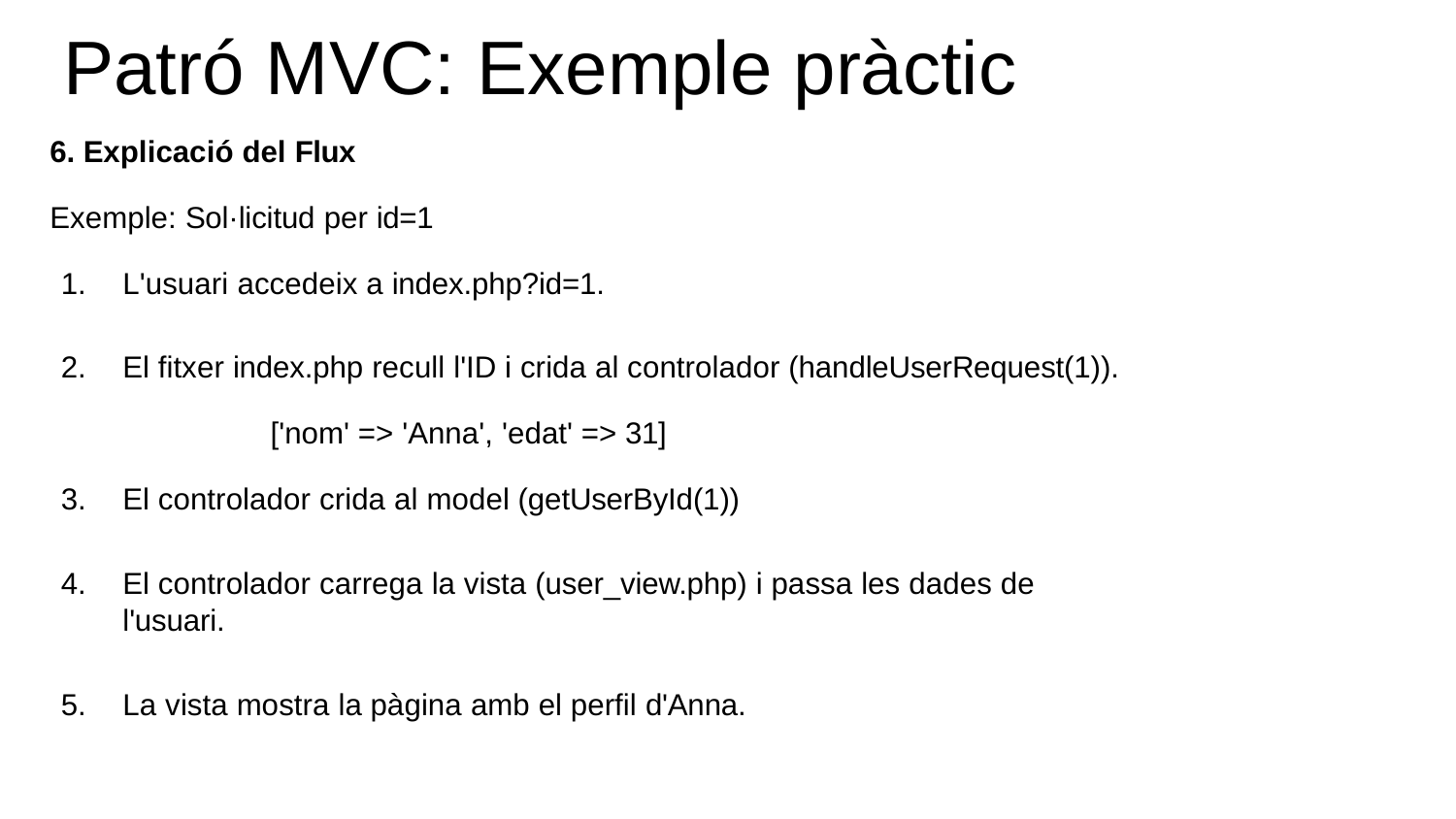

# Patró MVC: Exemple pràctic
Explicació del Flux
Exemple: Sol·licitud per id=1
L'usuari accedeix a index.php?id=1.
El fitxer index.php recull l'ID i crida al controlador (handleUserRequest(1)). 	['nom' => 'Anna', 'edat' => 31]
El controlador crida al model (getUserById(1))

El controlador carrega la vista (user_view.php) i passa les dades de l'usuari.

La vista mostra la pàgina amb el perfil d'Anna.